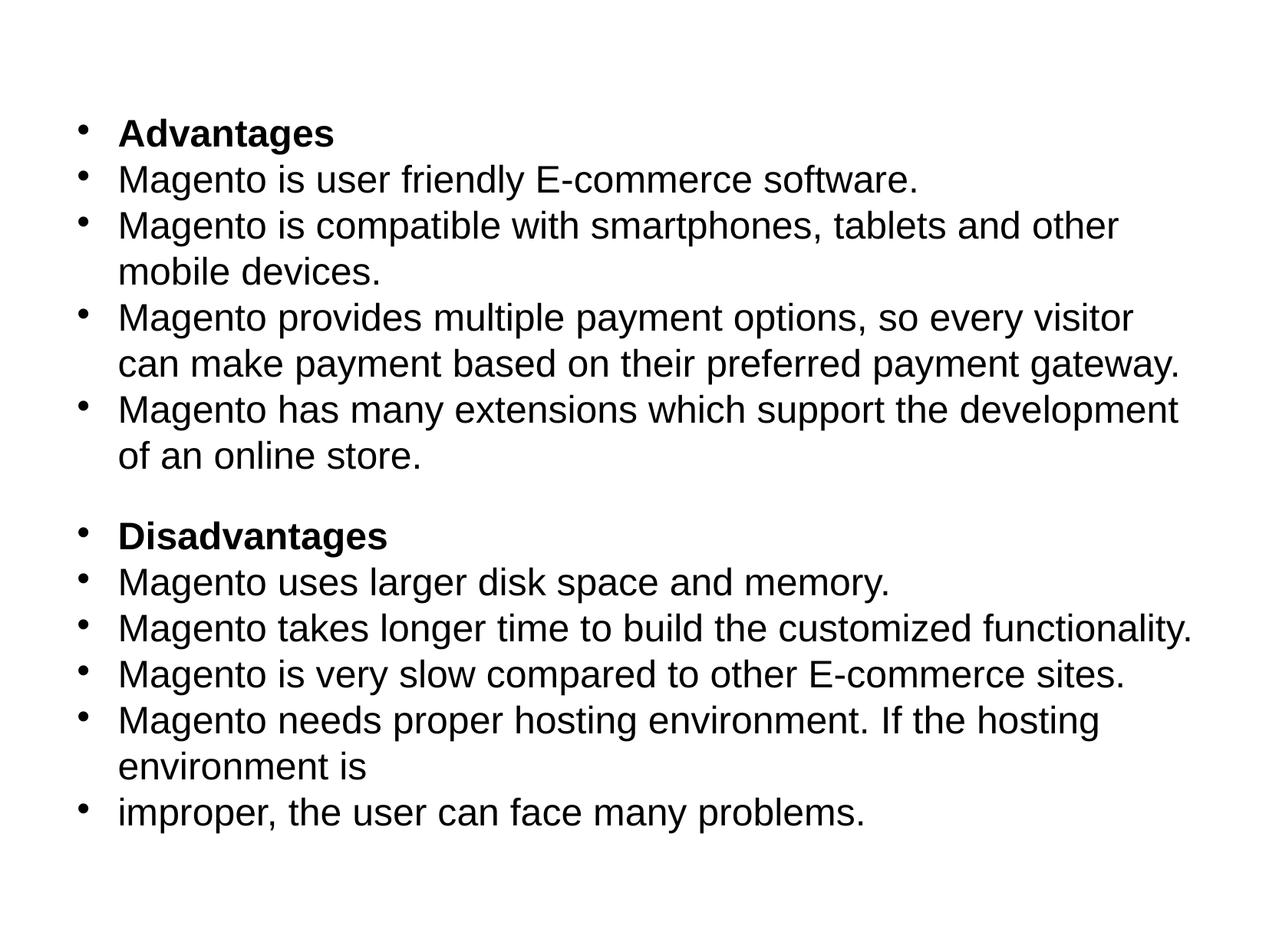

Advantages
Magento is user friendly E-commerce software.
Magento is compatible with smartphones, tablets and other mobile devices.
Magento provides multiple payment options, so every visitor can make payment based on their preferred payment gateway.
Magento has many extensions which support the development of an online store.

Disadvantages
Magento uses larger disk space and memory.
Magento takes longer time to build the customized functionality.
Magento is very slow compared to other E-commerce sites.
Magento needs proper hosting environment. If the hosting environment is
improper, the user can face many problems.